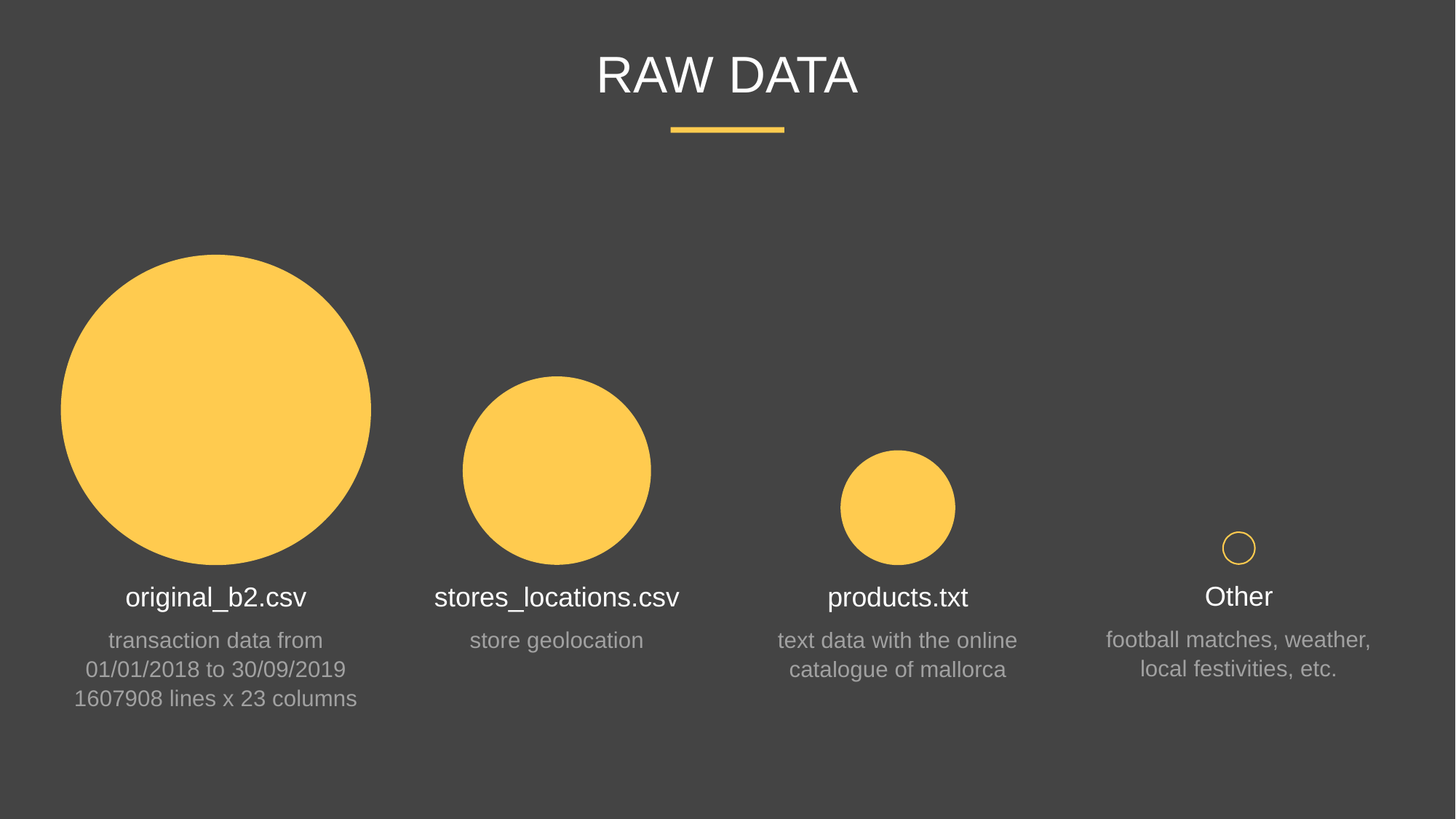

RAW DATA

Other
stores_locations.csv
original_b2.csv
products.txt
football matches, weather,
local festivities, etc.
store geolocation
transaction data from
01/01/2018 to 30/09/2019
1607908 lines x 23 columns
text data with the online
catalogue of mallorca